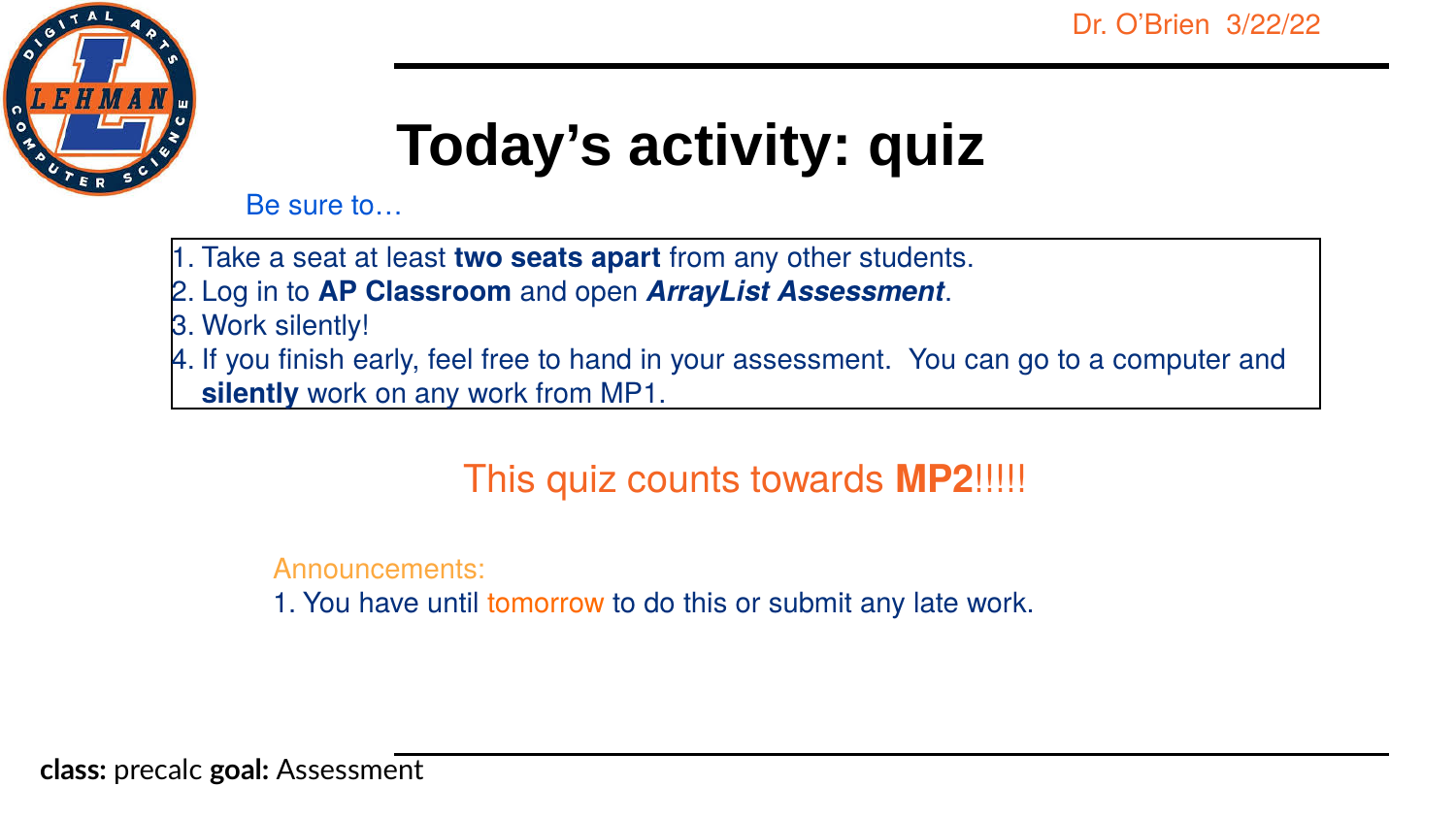

# Today’s activity: quiz
Be sure to…
Take a seat at least two seats apart from any other students.
Log in to AP Classroom and open ArrayList Assessment.
Work silently!
If you finish early, feel free to hand in your assessment.  You can go to a computer and silently work on any work from MP1.
This quiz counts towards MP2!!!!!
Announcements:
You have until tomorrow to do this or submit any late work.